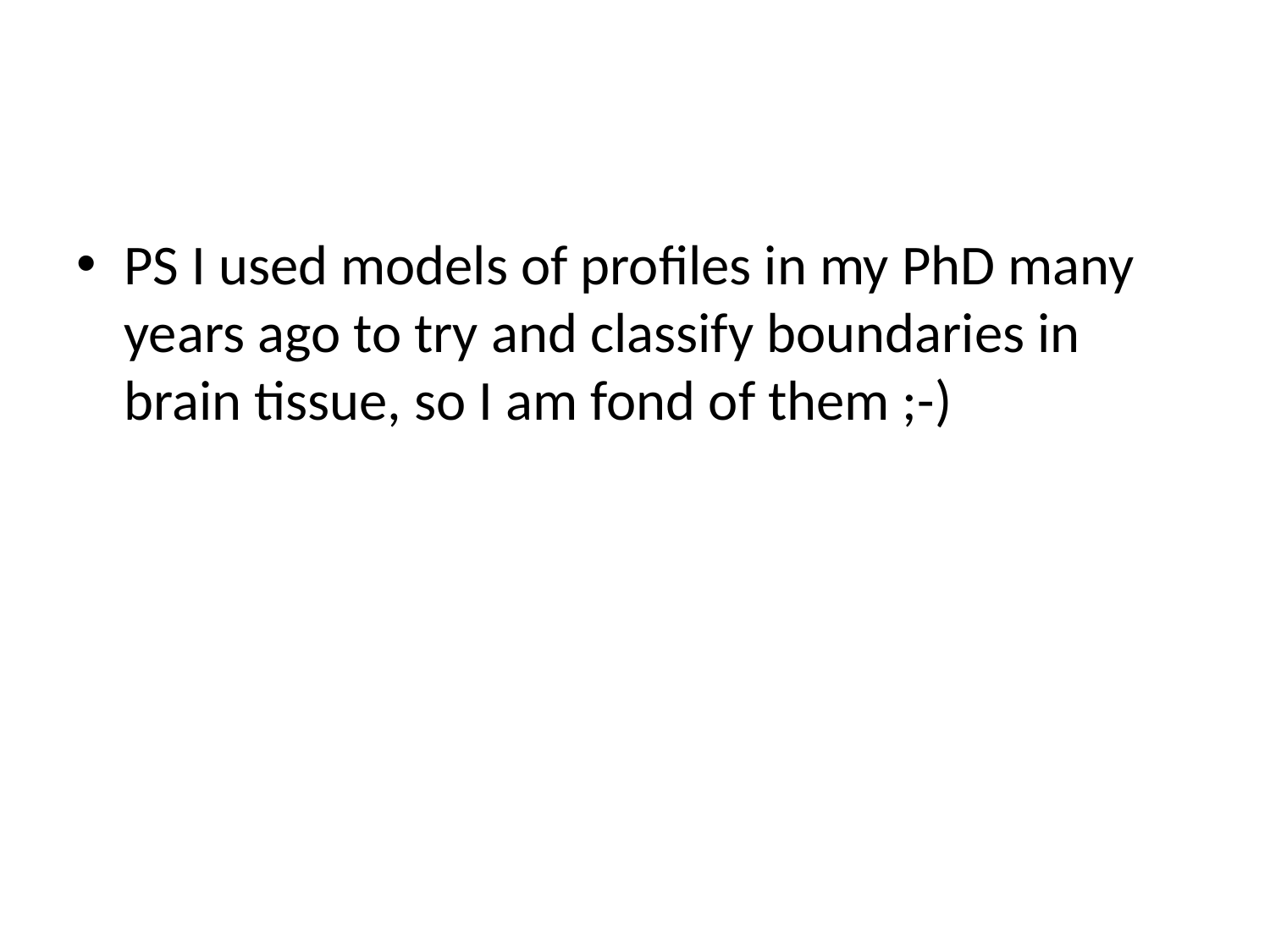

#
PS I used models of profiles in my PhD many years ago to try and classify boundaries in brain tissue, so I am fond of them ;-)